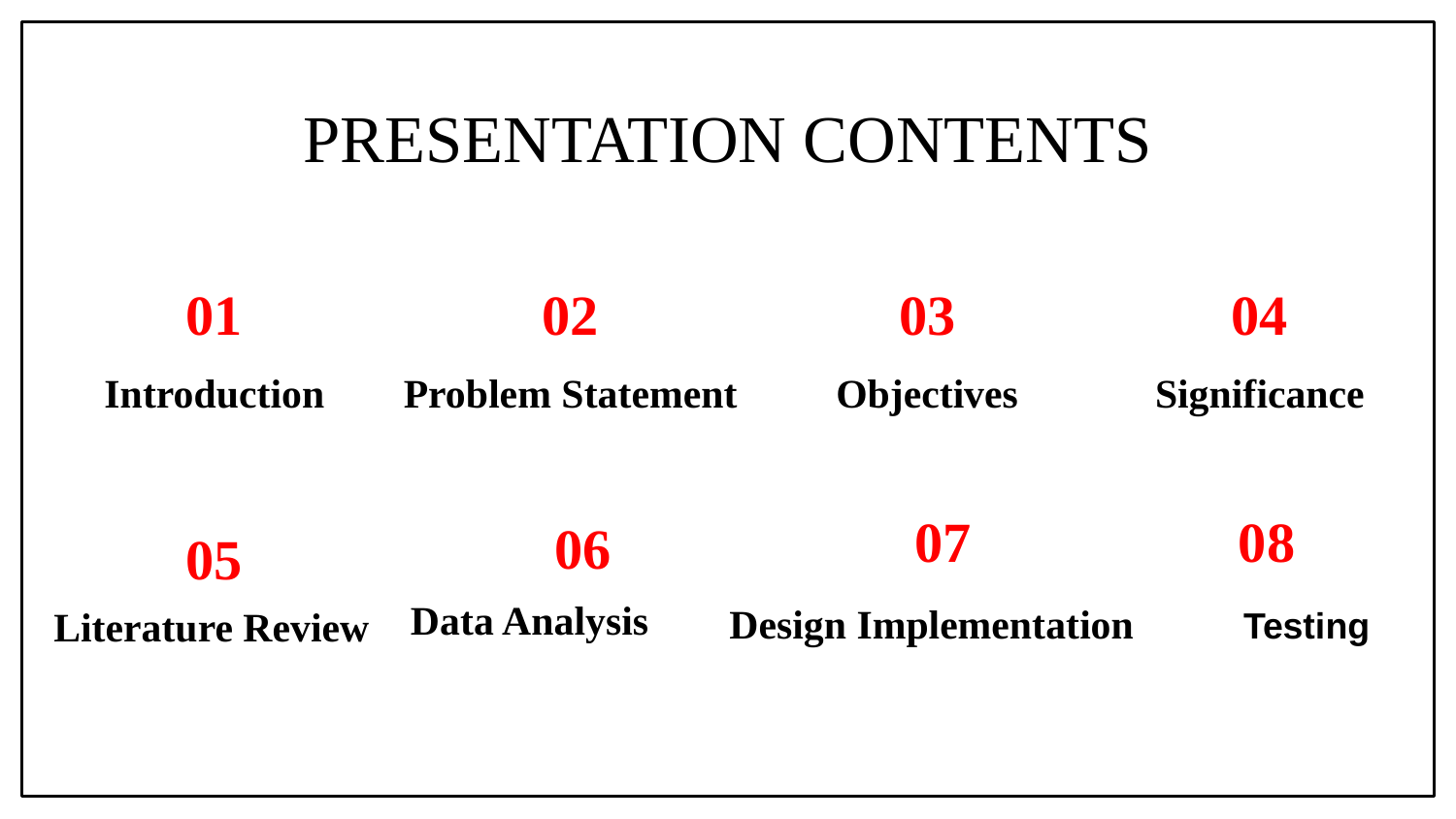

# PRESENTATION CONTENTS
01
02
03
04
Introduction
Objectives
Problem Statement
Significance
08
07
06
05
Data Analysis
Testing
Literature Review
Design Implementation